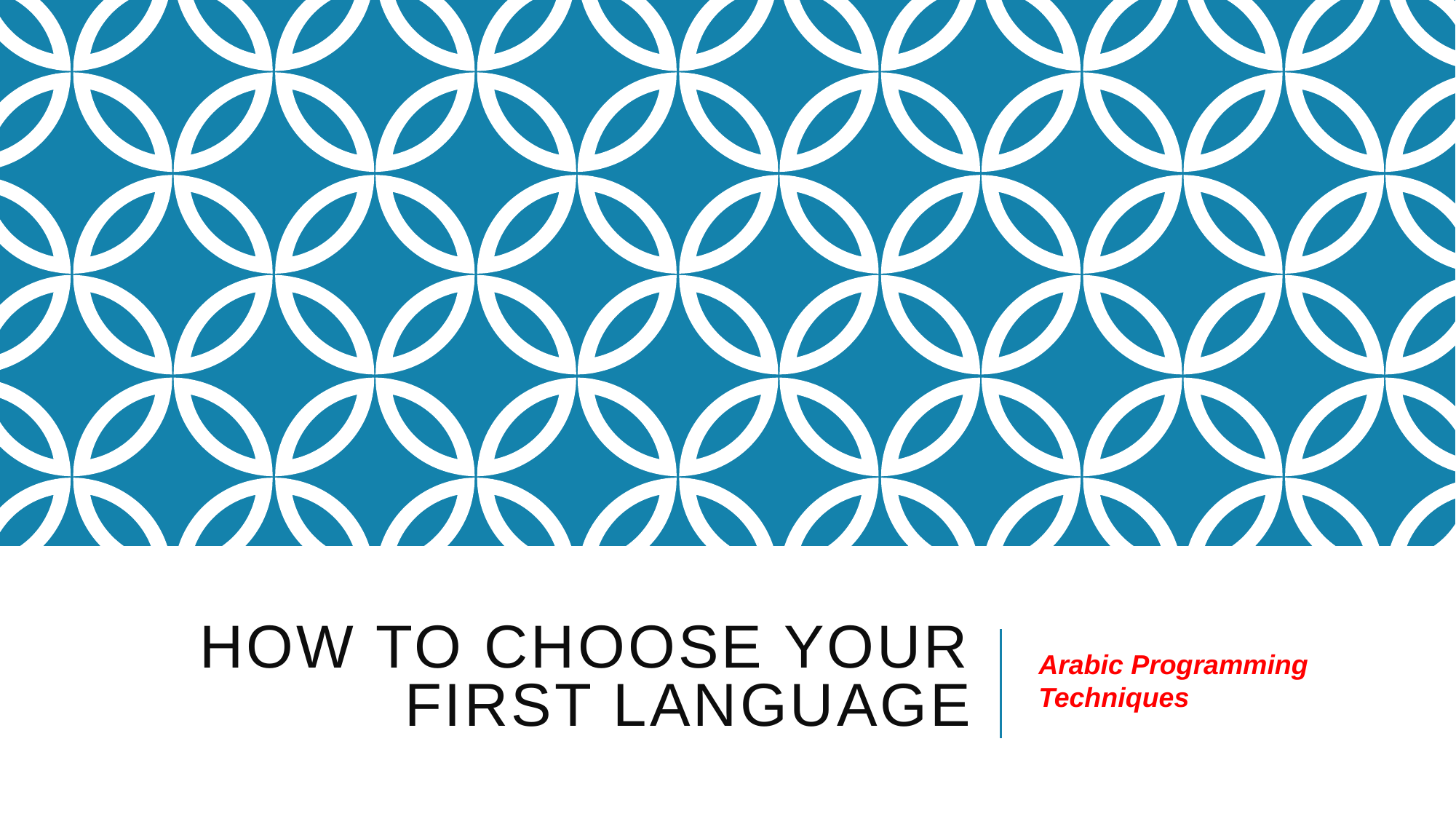

# How to choose your first language
Arabic Programming Techniques